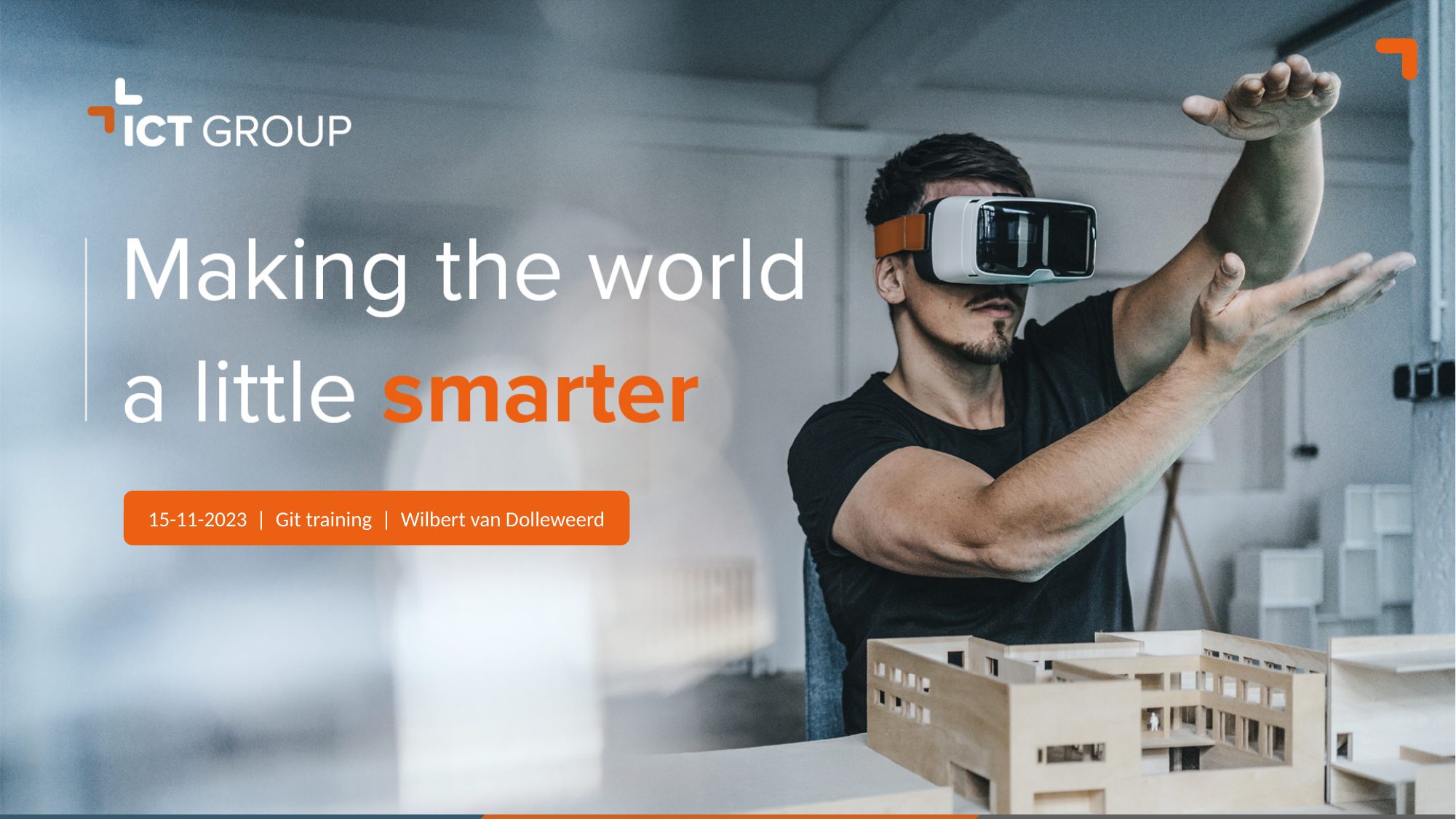

15-11-2023  |  Git training  |  Wilbert van Dolleweerd